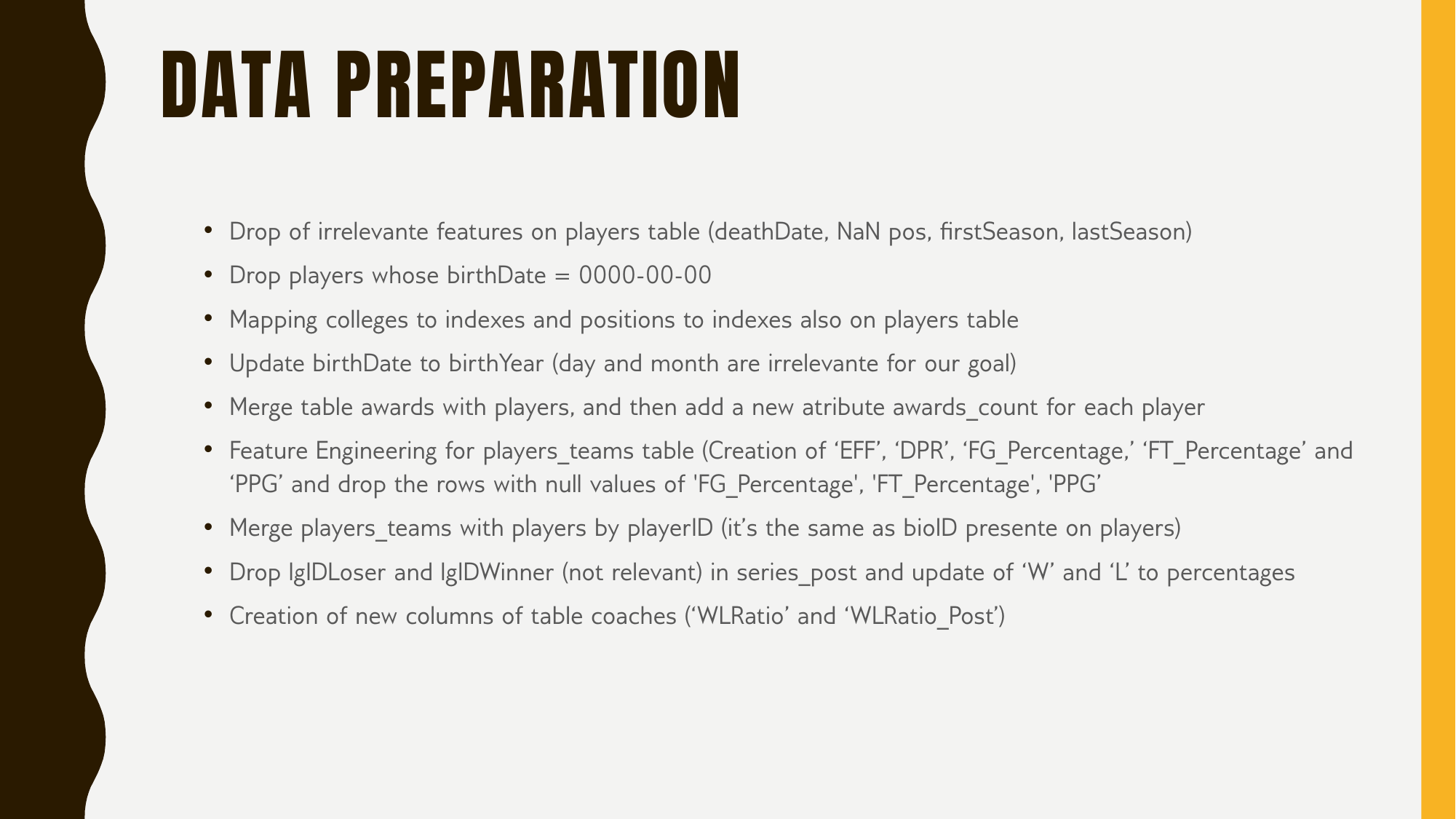

# Data preparation
Drop of irrelevante features on players table (deathDate, NaN pos, firstSeason, lastSeason)
Drop players whose birthDate = 0000-00-00
Mapping colleges to indexes and positions to indexes also on players table
Update birthDate to birthYear (day and month are irrelevante for our goal)
Merge table awards with players, and then add a new atribute awards_count for each player
Feature Engineering for players_teams table (Creation of ‘EFF’, ‘DPR’, ‘FG_Percentage,’ ‘FT_Percentage’ and ‘PPG’ and drop the rows with null values of 'FG_Percentage', 'FT_Percentage', 'PPG’
Merge players_teams with players by playerID (it’s the same as bioID presente on players)
Drop lgIDLoser and lgIDWinner (not relevant) in series_post and update of ‘W’ and ‘L’ to percentages
Creation of new columns of table coaches (‘WLRatio’ and ‘WLRatio_Post’)